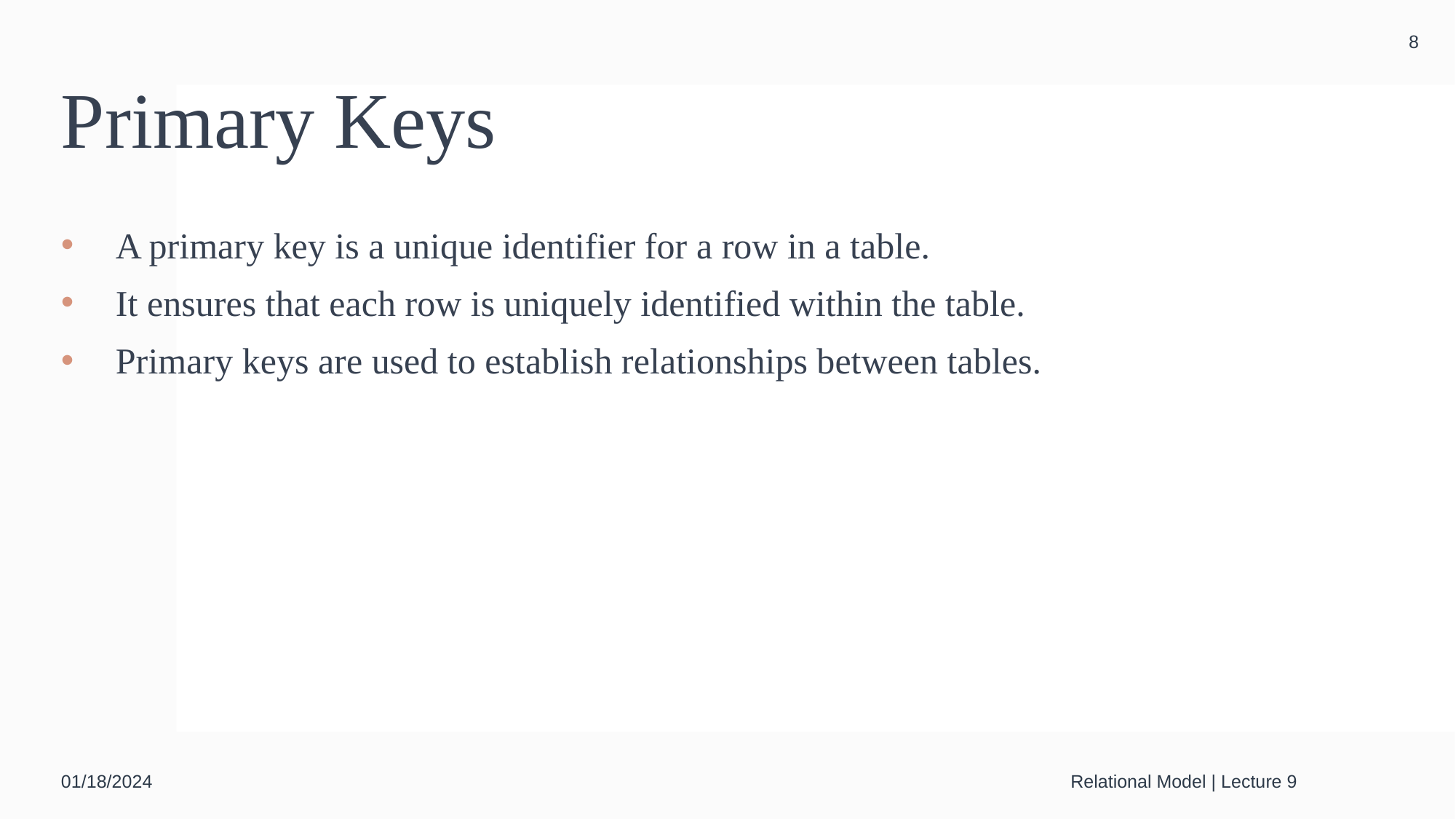

8
# Primary Keys
A primary key is a unique identifier for a row in a table.
It ensures that each row is uniquely identified within the table.
Primary keys are used to establish relationships between tables.
01/18/2024
Relational Model | Lecture 9